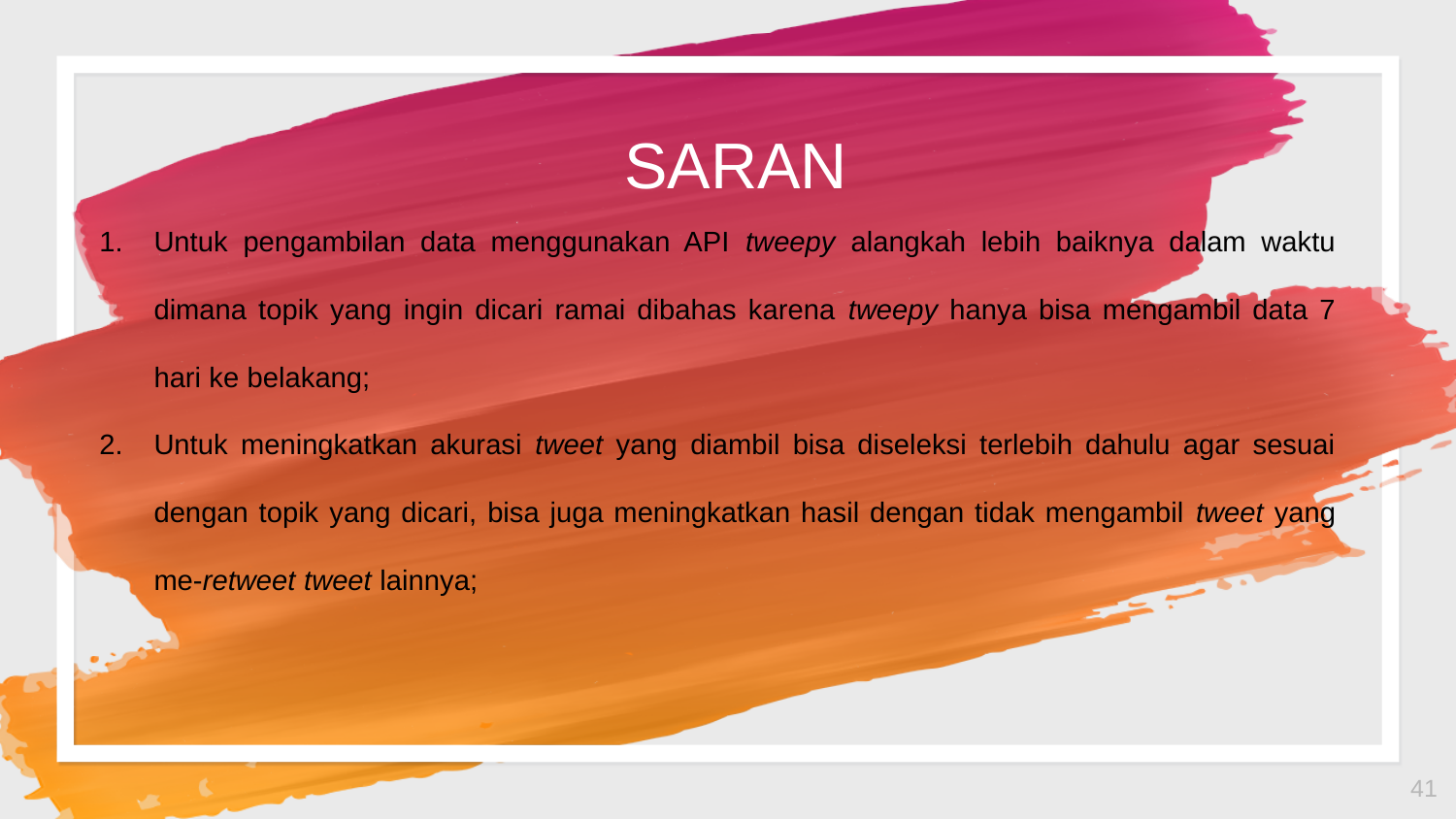

SARAN
Untuk pengambilan data menggunakan API tweepy alangkah lebih baiknya dalam waktu dimana topik yang ingin dicari ramai dibahas karena tweepy hanya bisa mengambil data 7 hari ke belakang;
Untuk meningkatkan akurasi tweet yang diambil bisa diseleksi terlebih dahulu agar sesuai dengan topik yang dicari, bisa juga meningkatkan hasil dengan tidak mengambil tweet yang me-retweet tweet lainnya;
41